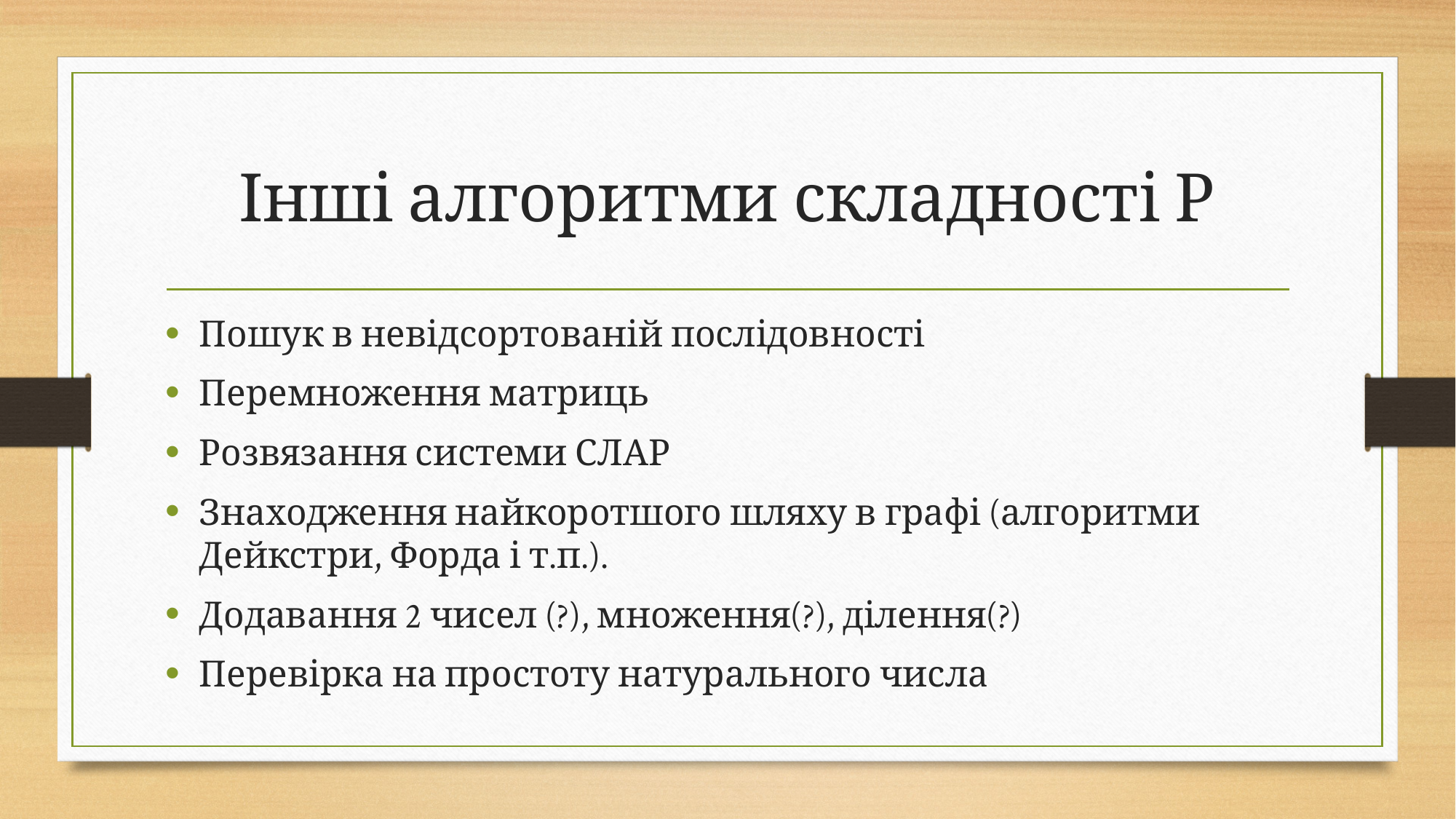

# Інші алгоритми складності Р
Пошук в невідсортованій послідовності
Перемноження матриць
Розвязання системи СЛАР
Знаходження найкоротшого шляху в графі (алгоритми Дейкстри, Форда і т.п.).
Додавання 2 чисел (?), множення(?), ділення(?)
Перевірка на простоту натурального числа